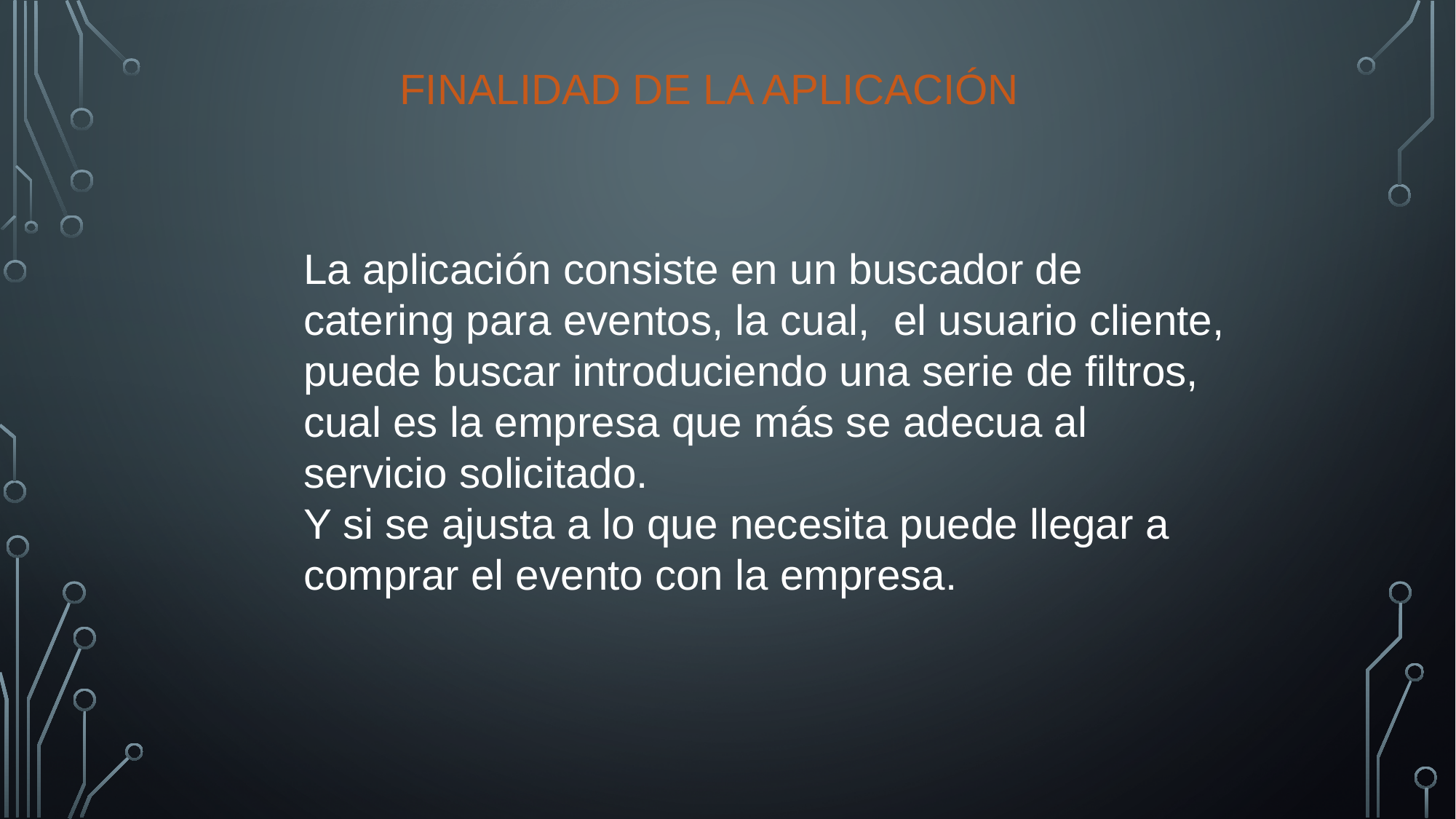

Finalidad de la aplicación
La aplicación consiste en un buscador de catering para eventos, la cual,  el usuario cliente, puede buscar introduciendo una serie de filtros, cual es la empresa que más se adecua al servicio solicitado.
Y si se ajusta a lo que necesita puede llegar a comprar el evento con la empresa.